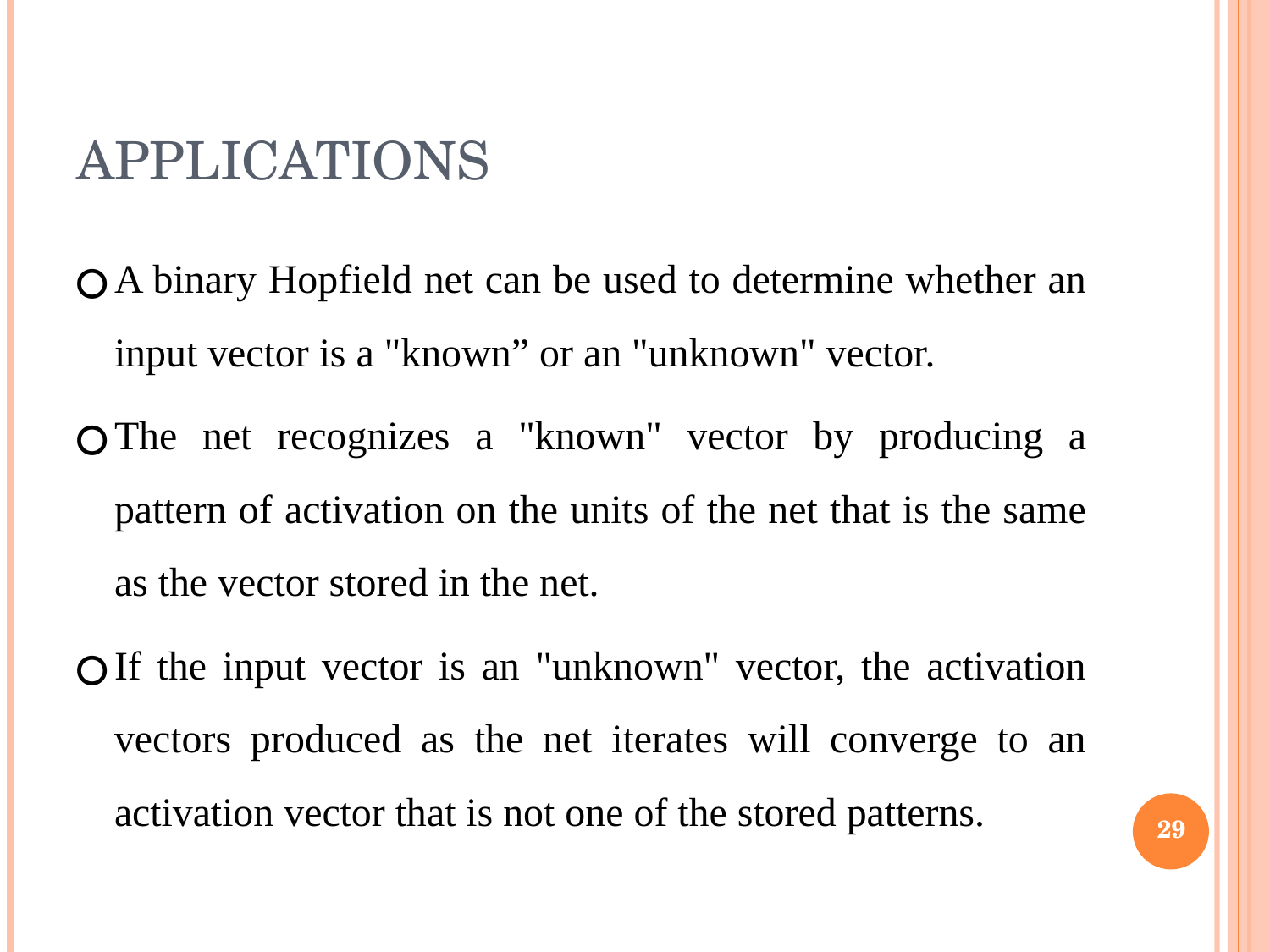

# Applications
A binary Hopfield net can be used to determine whether an input vector is a "known” or an "unknown" vector.
The net recognizes a "known" vector by producing a pattern of activation on the units of the net that is the same as the vector stored in the net.
If the input vector is an "unknown" vector, the activation vectors produced as the net iterates will converge to an activation vector that is not one of the stored patterns.
29